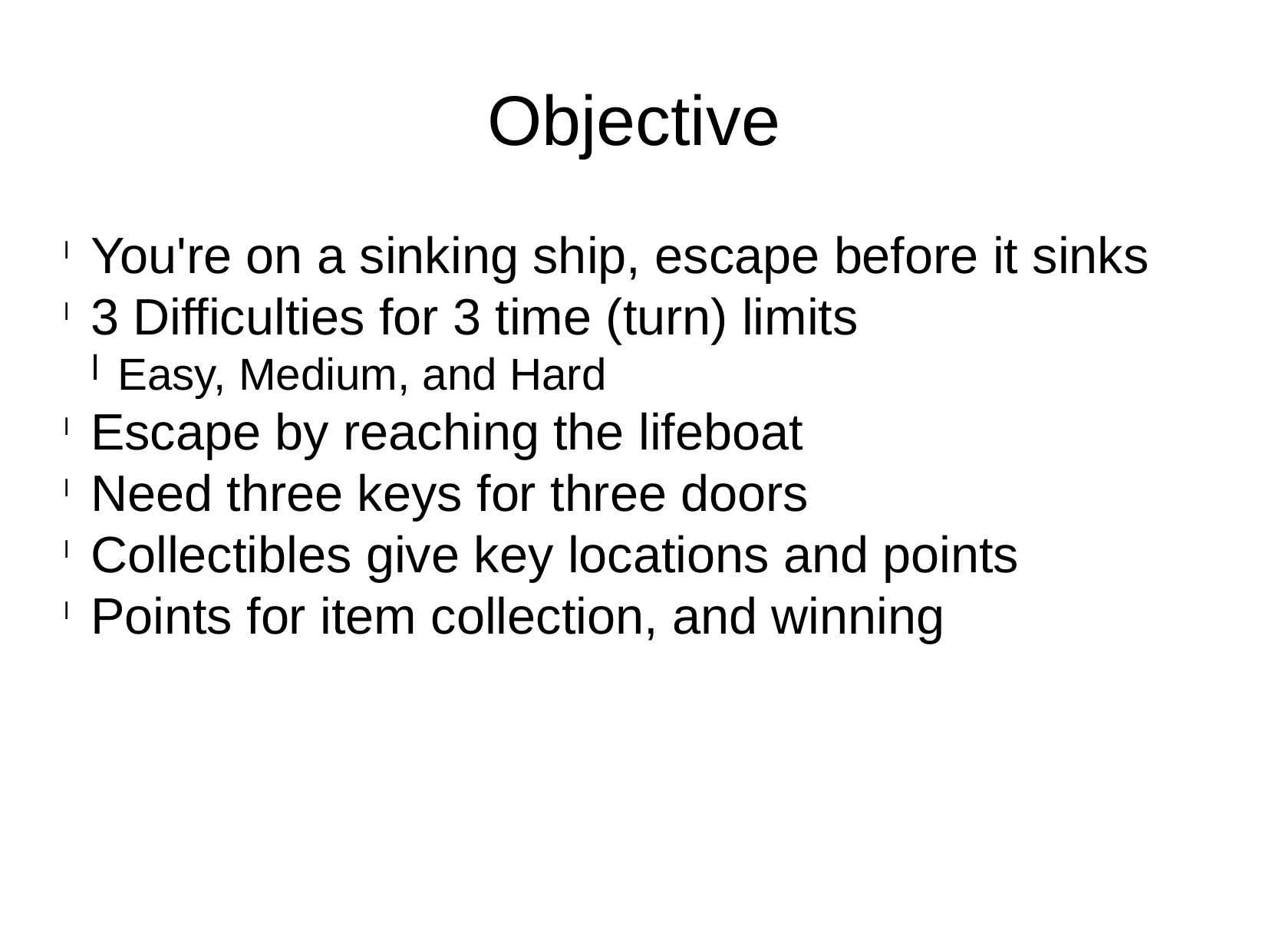

Objective
You're on a sinking ship, escape before it sinks
3 Difficulties for 3 time (turn) limits
Easy, Medium, and Hard
Escape by reaching the lifeboat
Need three keys for three doors
Collectibles give key locations and points
Points for item collection, and winning